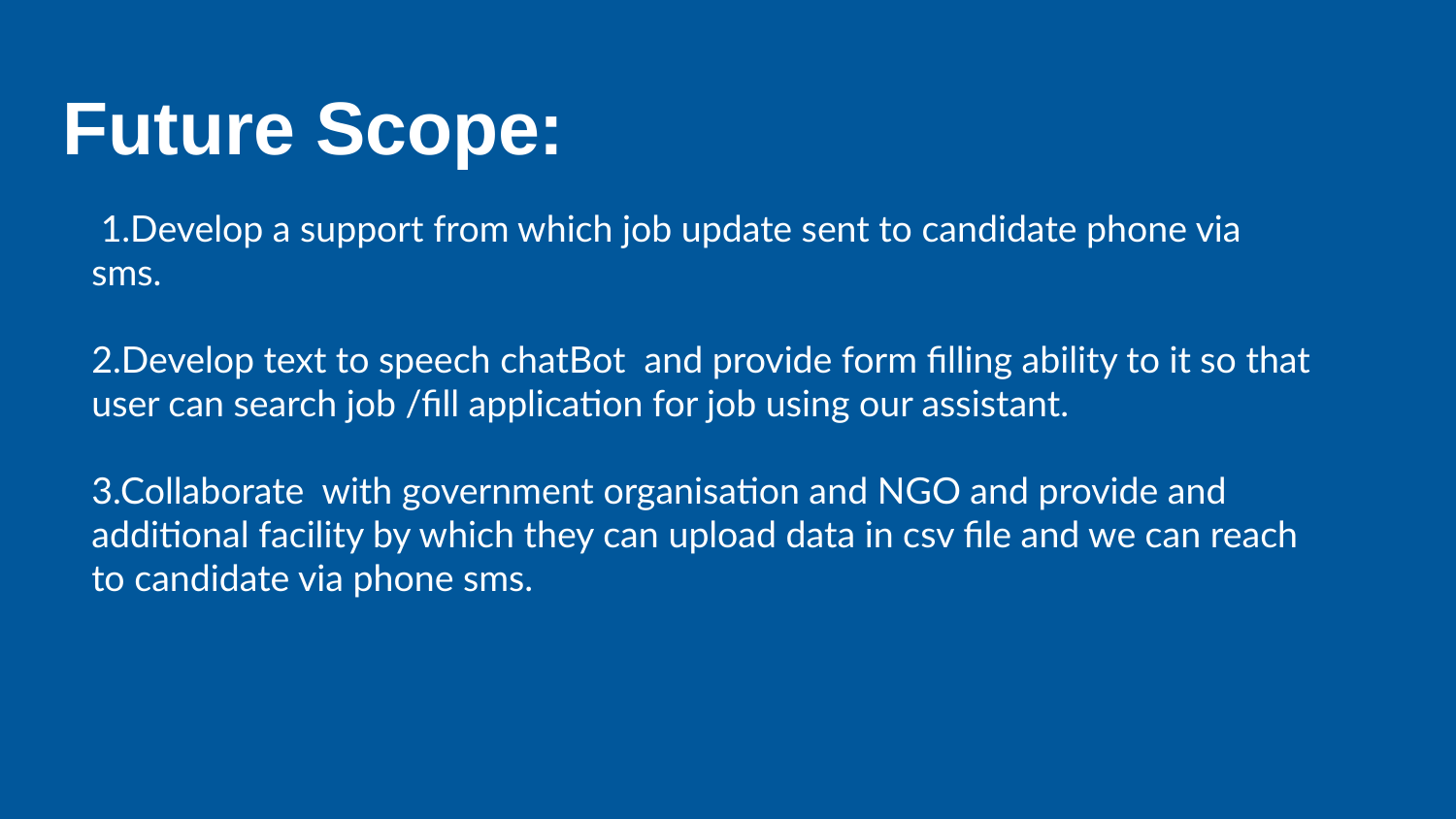

# Future Scope:
 1.Develop a support from which job update sent to candidate phone via sms.

2.Develop text to speech chatBot  and provide form filling ability to it so that user can search job /fill application for job using our assistant.

3.Collaborate  with government organisation and NGO and provide and additional facility by which they can upload data in csv file and we can reach to candidate via phone sms.